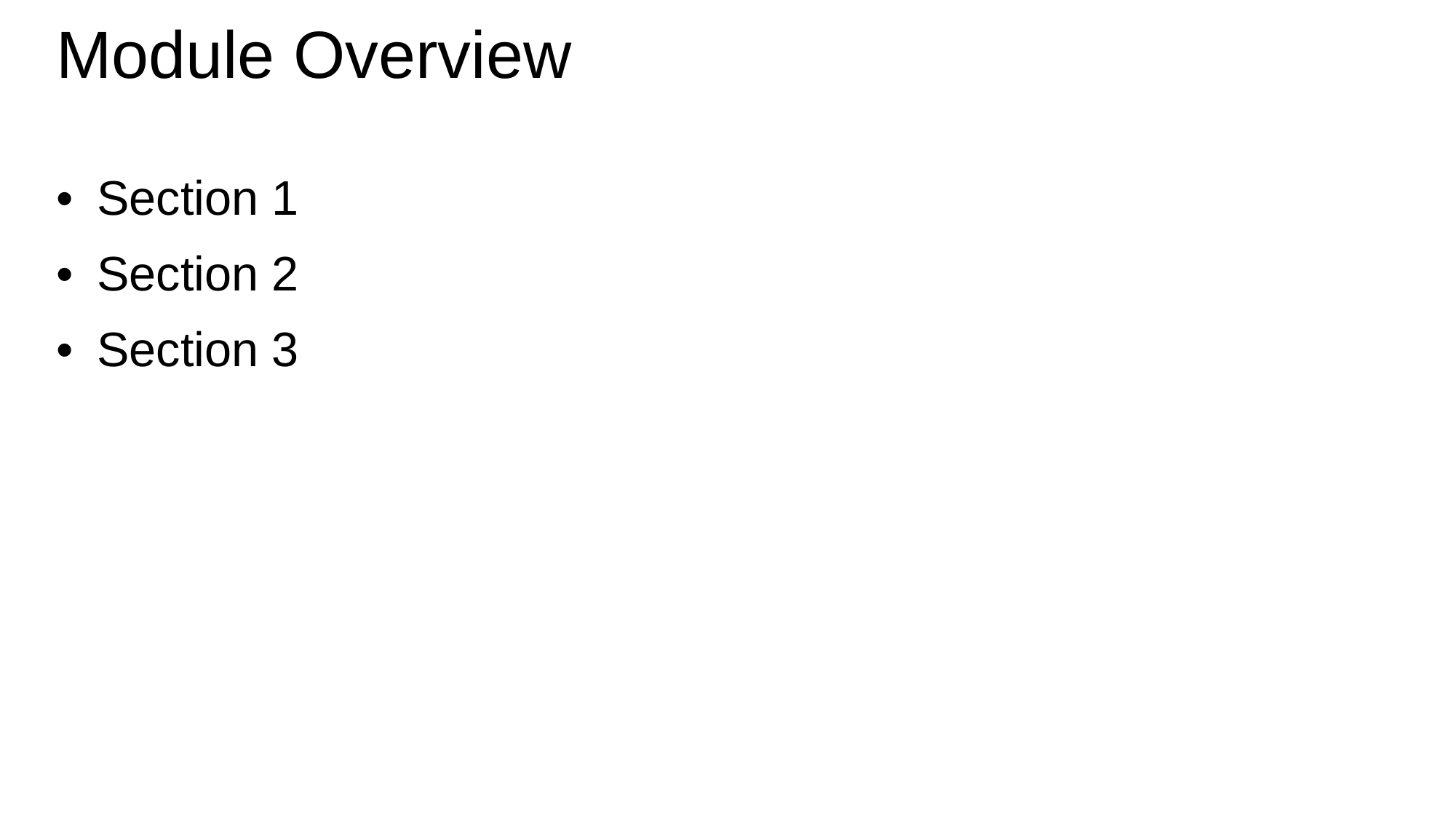

# Module Overview
Section 1
Section 2
Section 3